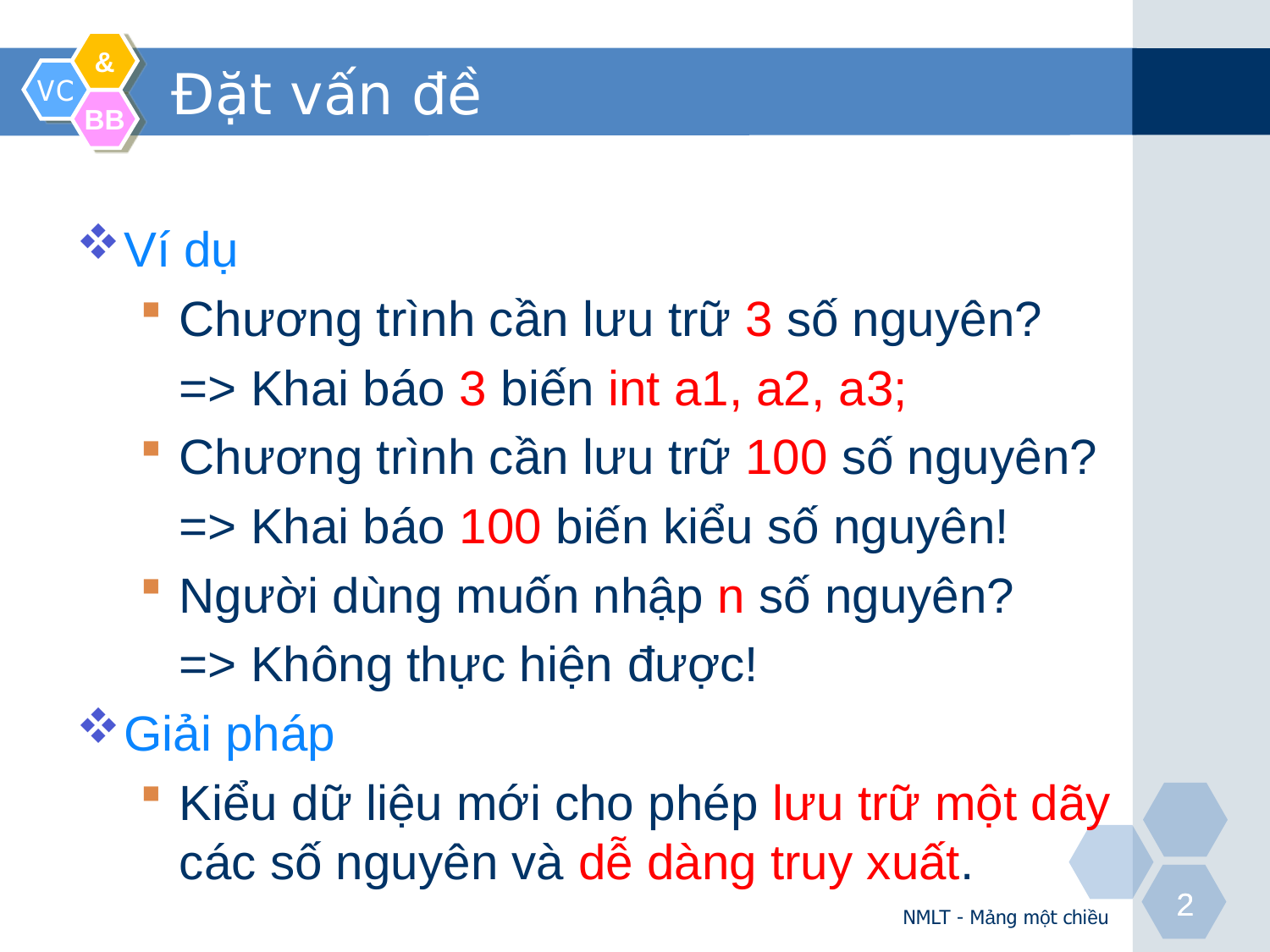

# Đặt vấn đề
Ví dụ
Chương trình cần lưu trữ 3 số nguyên?
	=> Khai báo 3 biến int a1, a2, a3;
Chương trình cần lưu trữ 100 số nguyên?
	=> Khai báo 100 biến kiểu số nguyên!
Người dùng muốn nhập n số nguyên?
	=> Không thực hiện được!
Giải pháp
Kiểu dữ liệu mới cho phép lưu trữ một dãy các số nguyên và dễ dàng truy xuất.
NMLT - Mảng một chiều